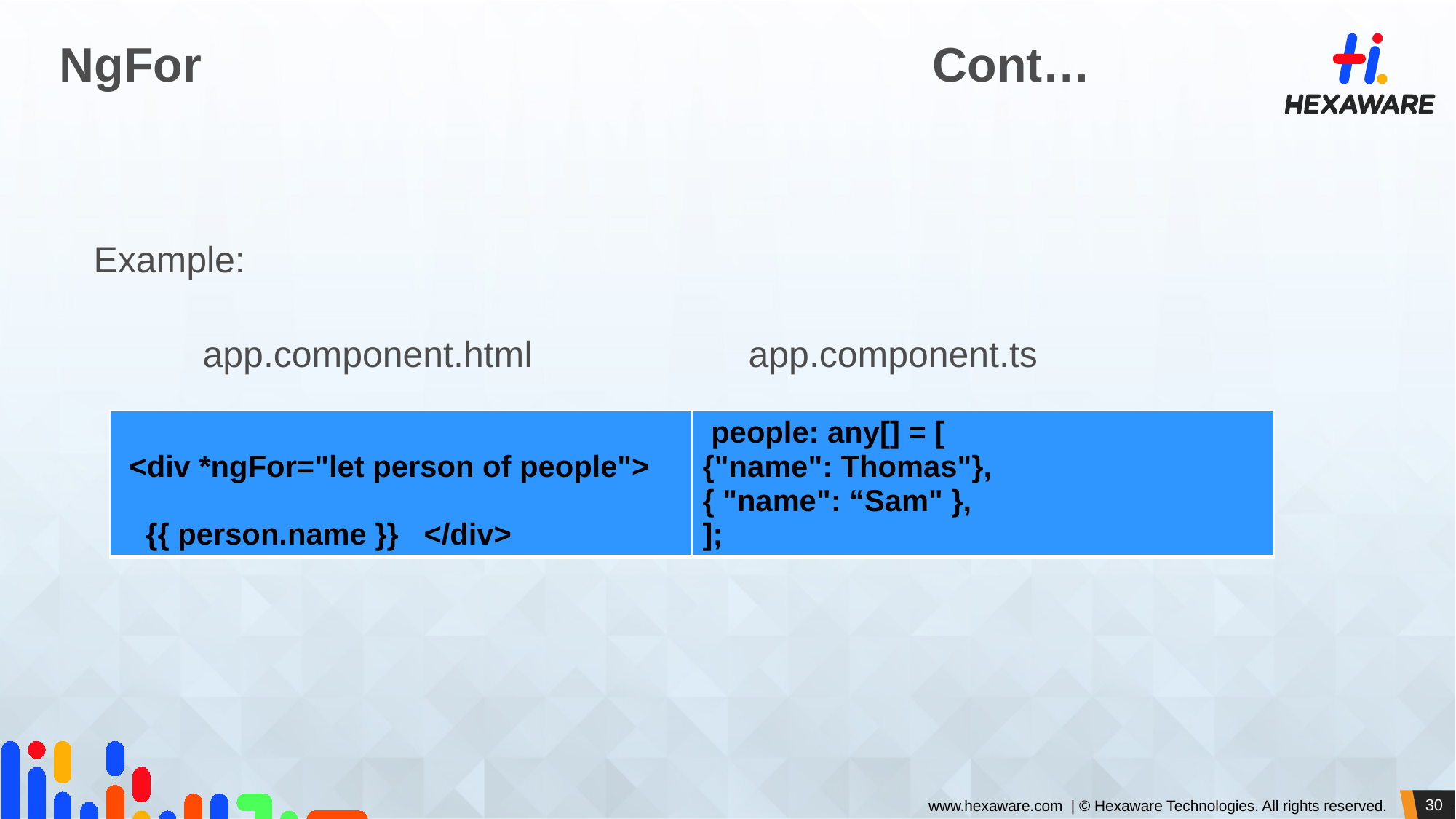

# NgFor							Cont…
Example:
	app.component.html		app.component.ts

| <div \*ngFor="let person of people"> {{ person.name }}   </div> | people: any[] = [   {"name": Thomas"},   { "name": “Sam" }, ]; |
| --- | --- |